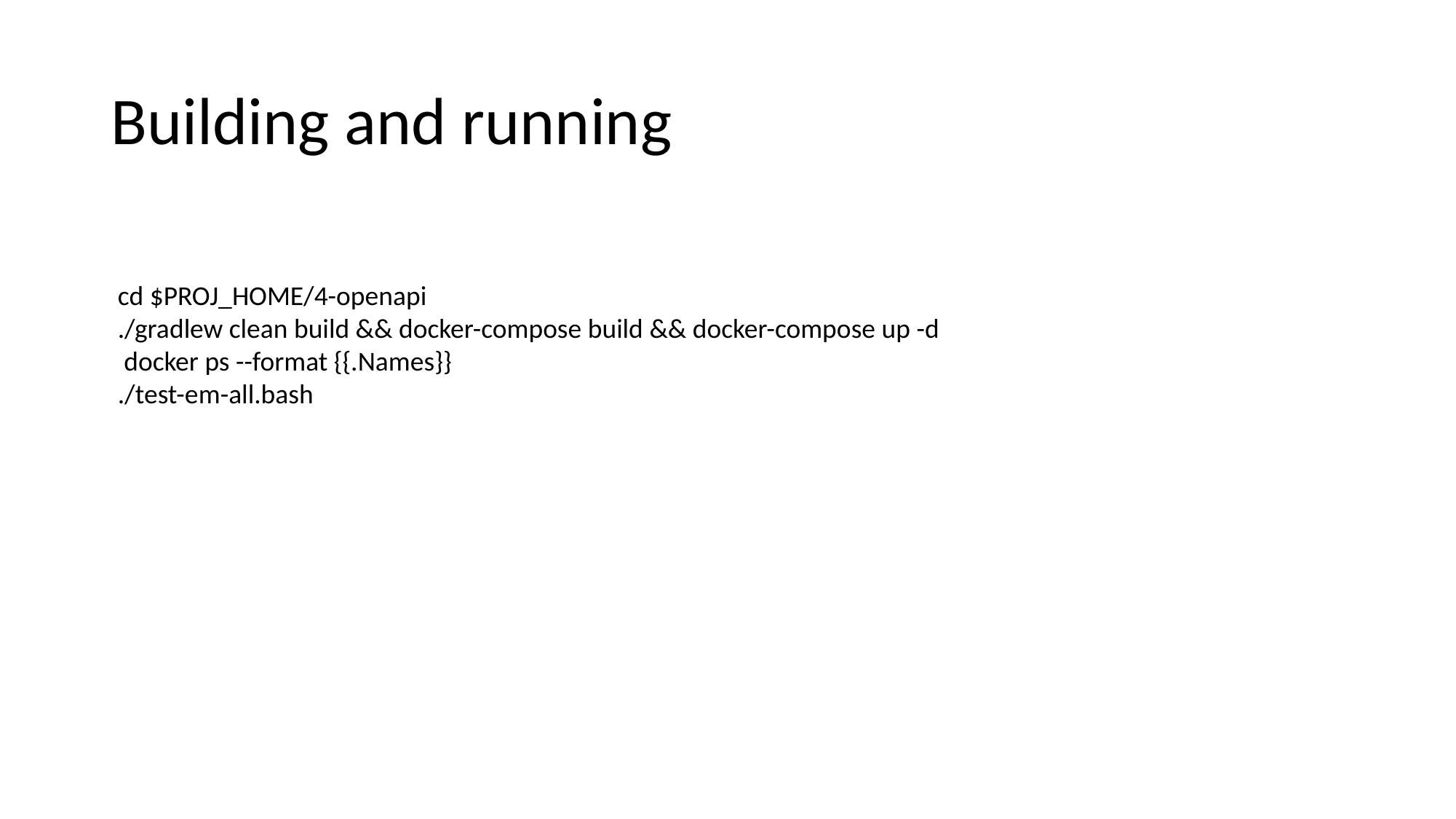

# Building and running
cd $PROJ_HOME/4-openapi
./gradlew clean build && docker-compose build && docker-compose up -d
 docker ps --format {{.Names}}
./test-em-all.bash